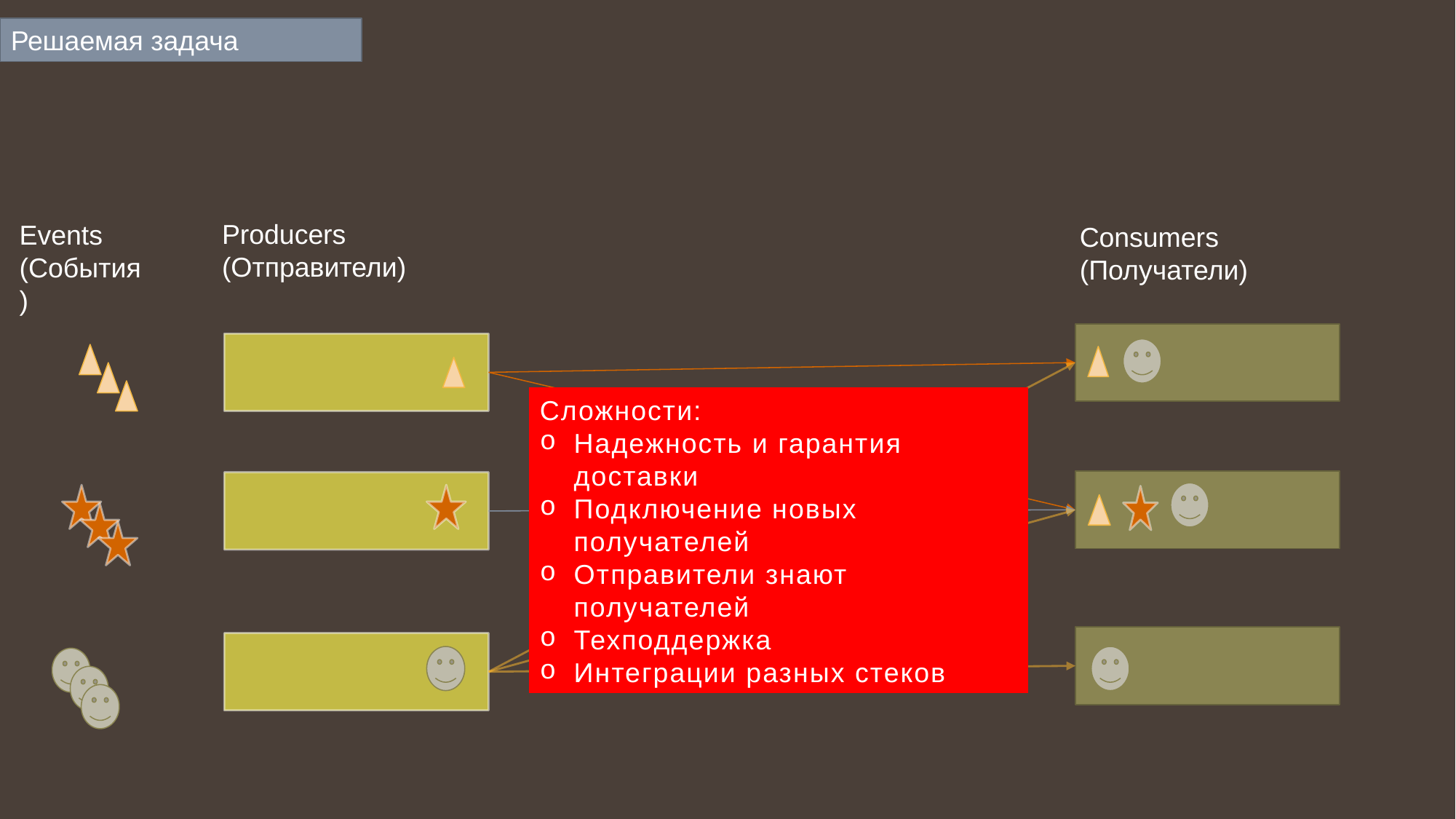

Решаемая задача
Producers (Отправители)
Events (События)
Consumers (Получатели)

Сложности:
Надежность и гарантия доставки
Подключение новых получателей
Отправители знают получателей
Техподдержка
Интеграции разных стеков